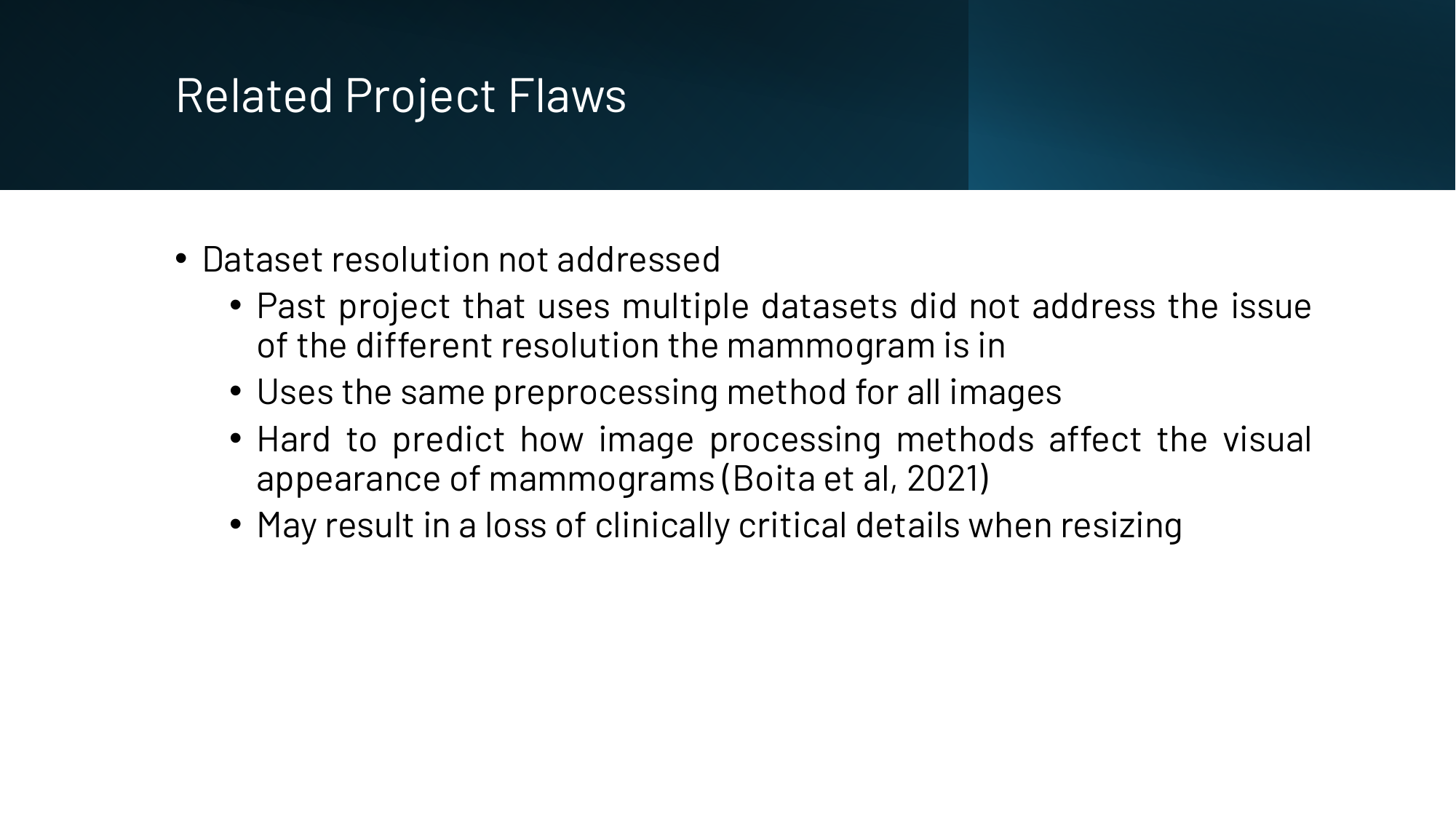

# Related Project Flaws

Dataset resolution not addressed
Past project that uses multiple datasets did not address the issue of the different resolution the mammogram is in
Uses the same preprocessing method for all images
Hard to predict how image processing methods affect the visual appearance of mammograms (Boita et al, 2021)
May result in a loss of clinically critical details when resizing